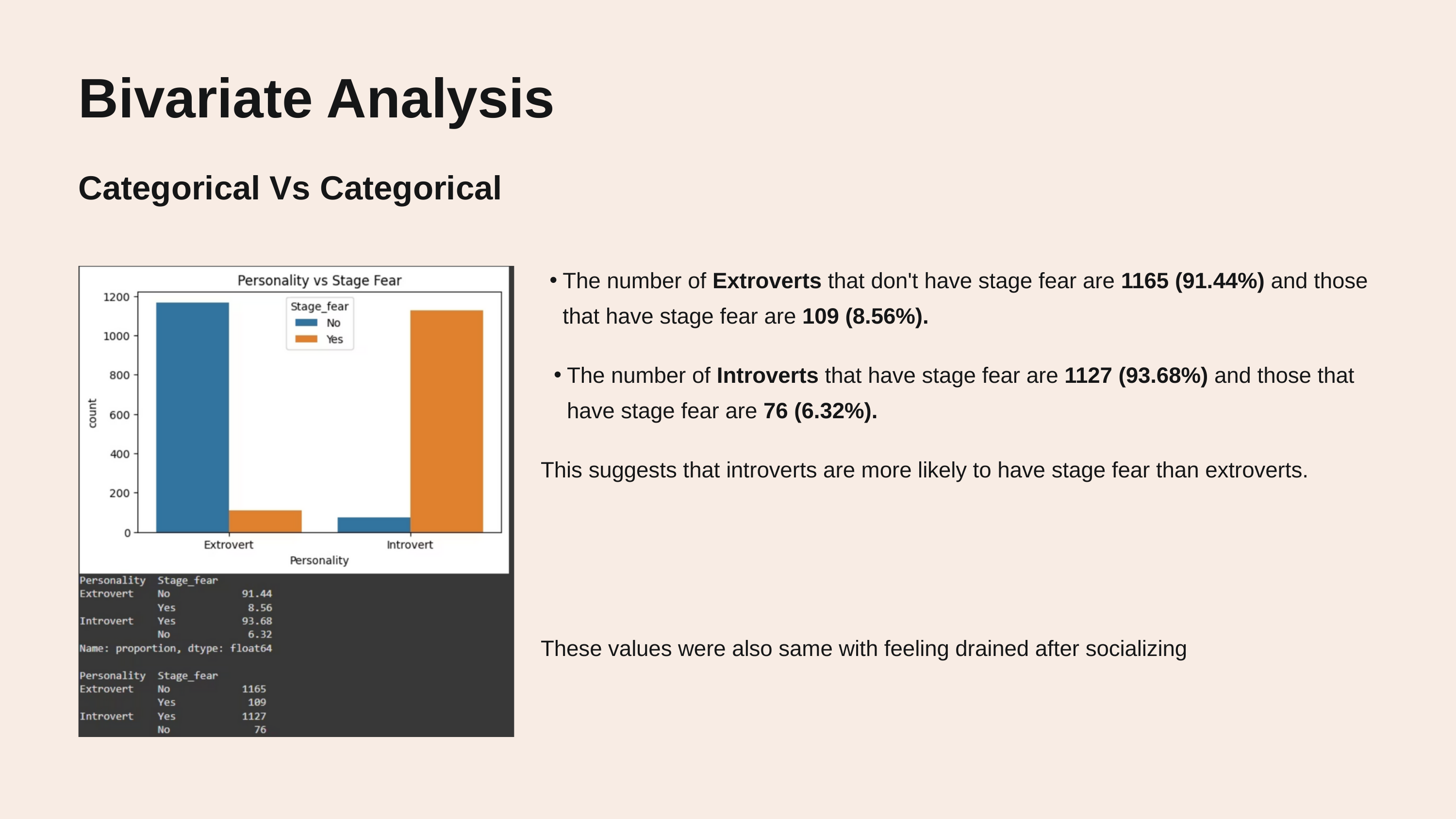

Bivariate Analysis
Categorical Vs Categorical
The number of Extroverts that don't have stage fear are 1165 (91.44%) and those that have stage fear are 109 (8.56%).

The number of Introverts that have stage fear are 1127 (93.68%) and those that have stage fear are 76 (6.32%).
This suggests that introverts are more likely to have stage fear than extroverts.
These values were also same with feeling drained after socializing